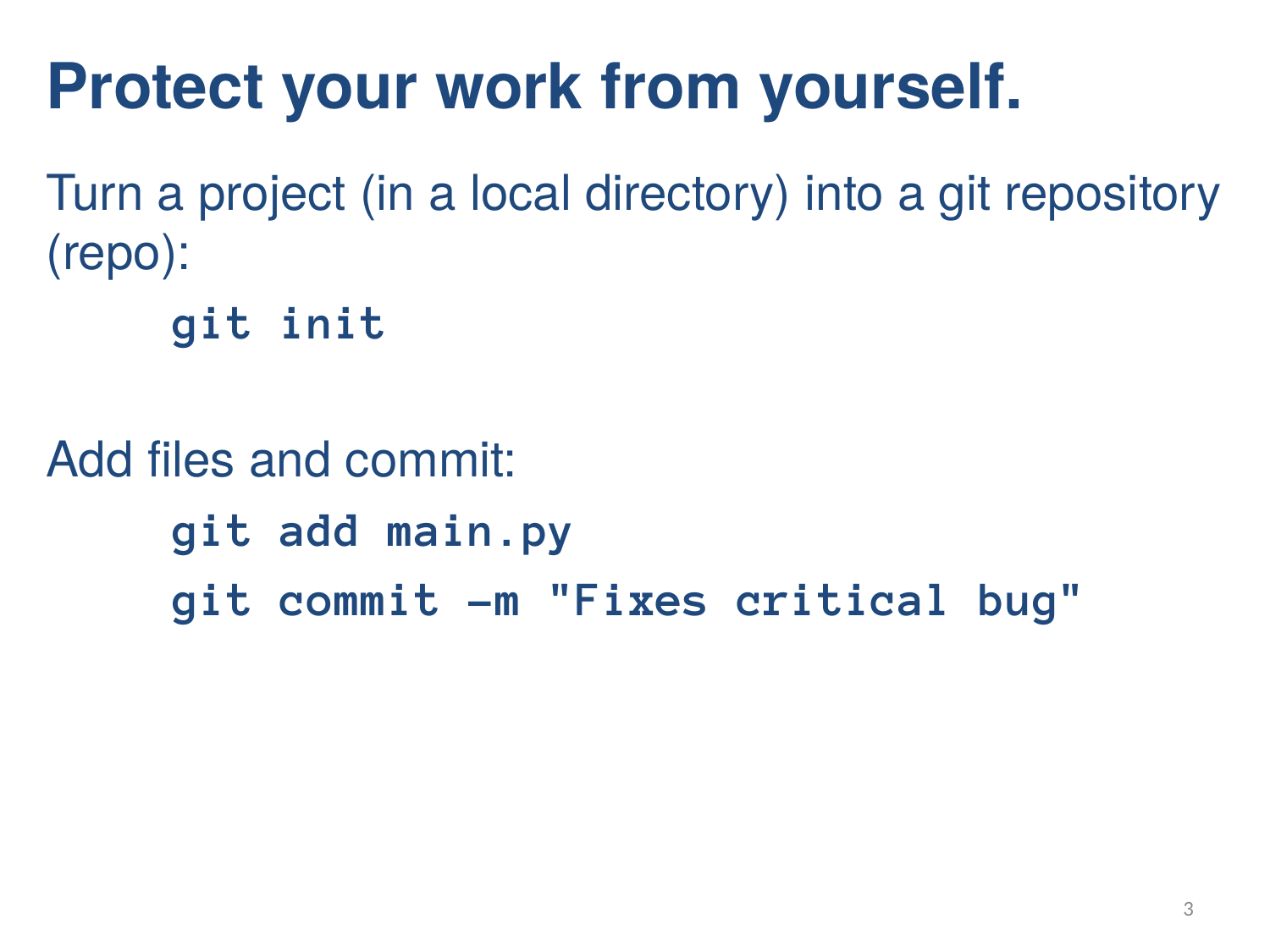

Protect your work from yourself.

Turn a project (in a local directory) into a git repository (repo):
	git init

Add files and commit:
	git add main.py
	git commit -m "Fixes critical bug"
3